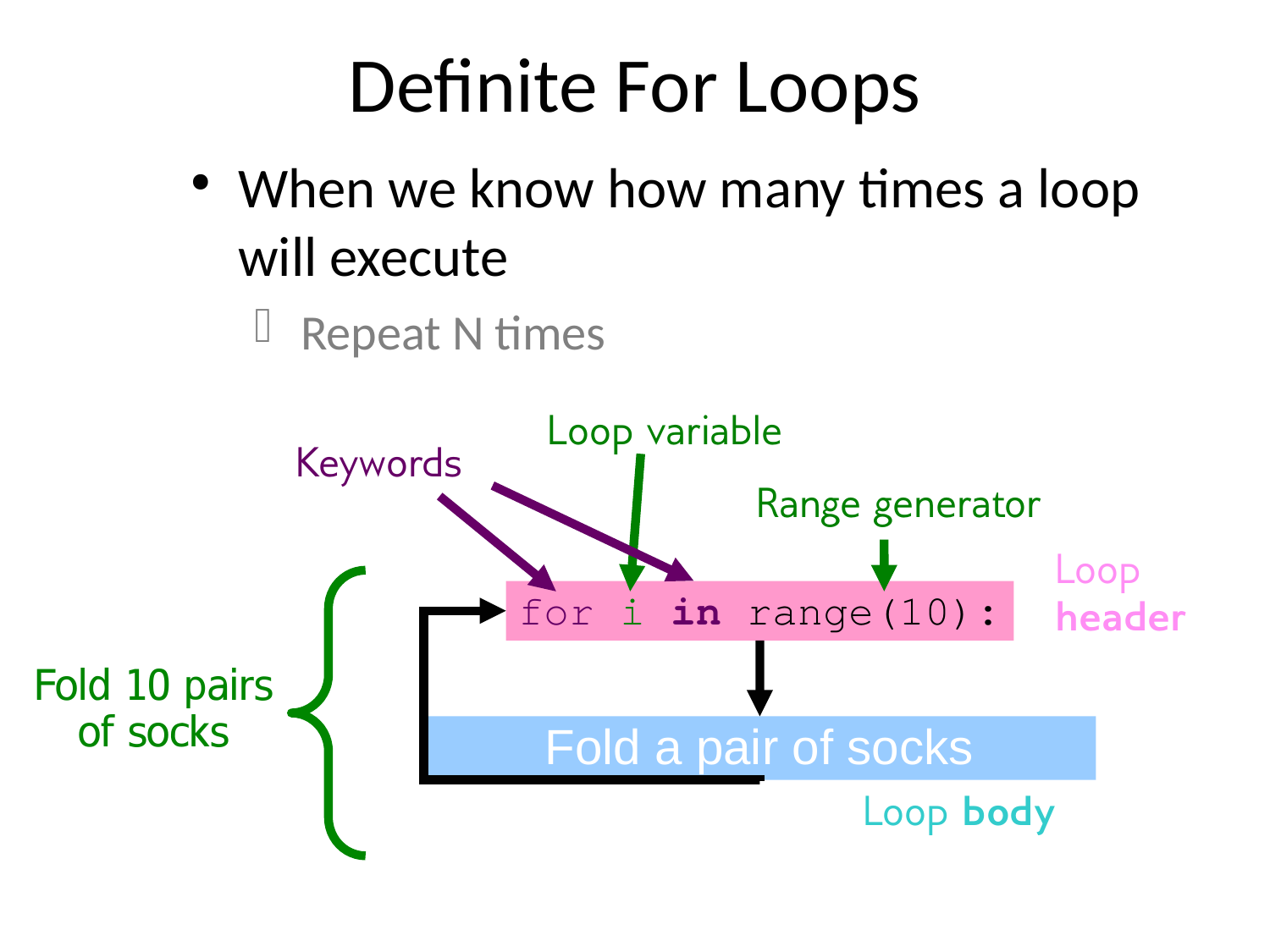

# Definite For Loops
When we know how many times a loop will execute
Repeat N times
Loop variable
Keywords

Range generator

Loop header

for i in range(10):
Fold 10 pairs of socks
Fold a pair of socks
Loop body